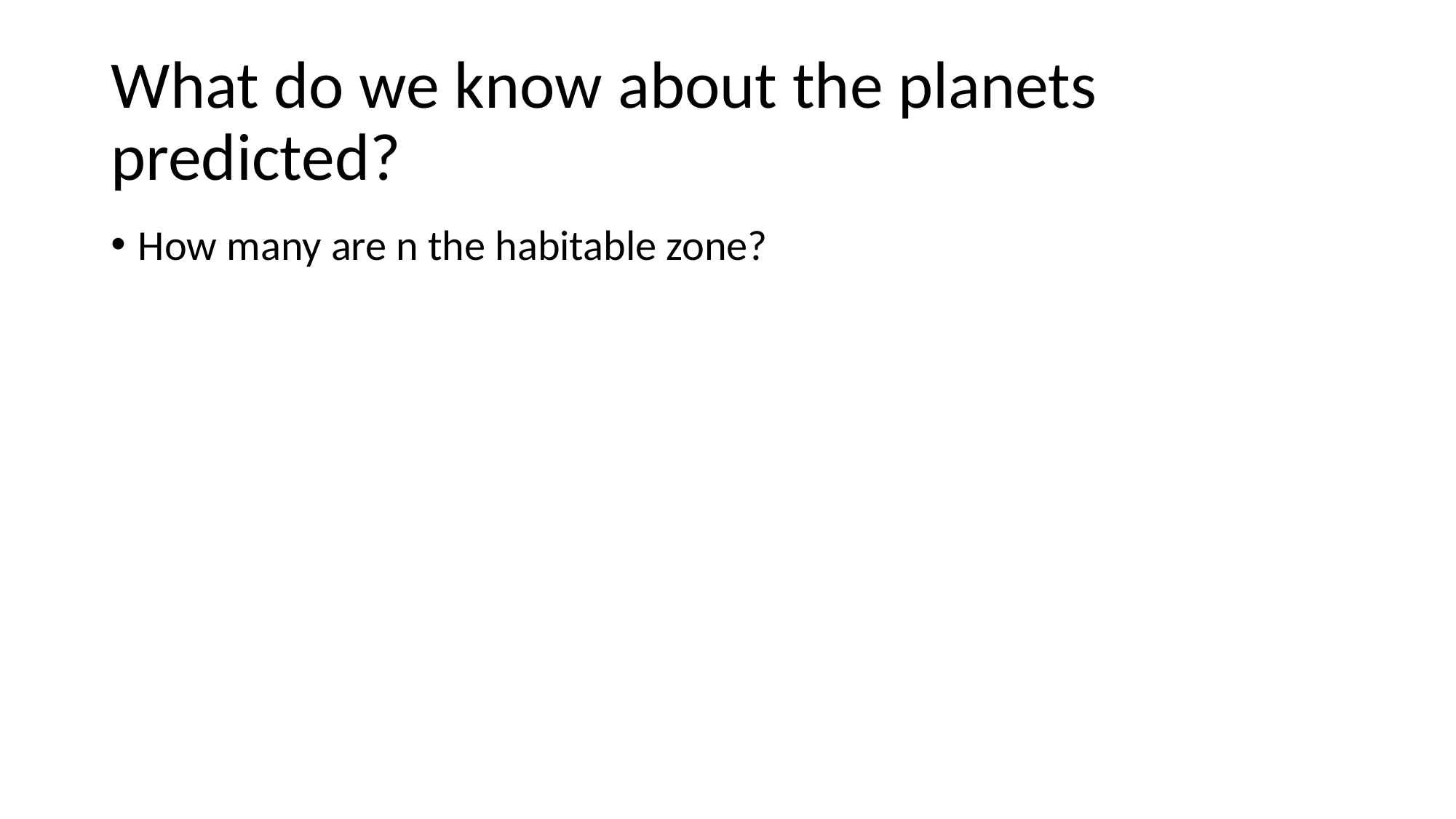

# What do we know about the planets predicted?
How many are n the habitable zone?